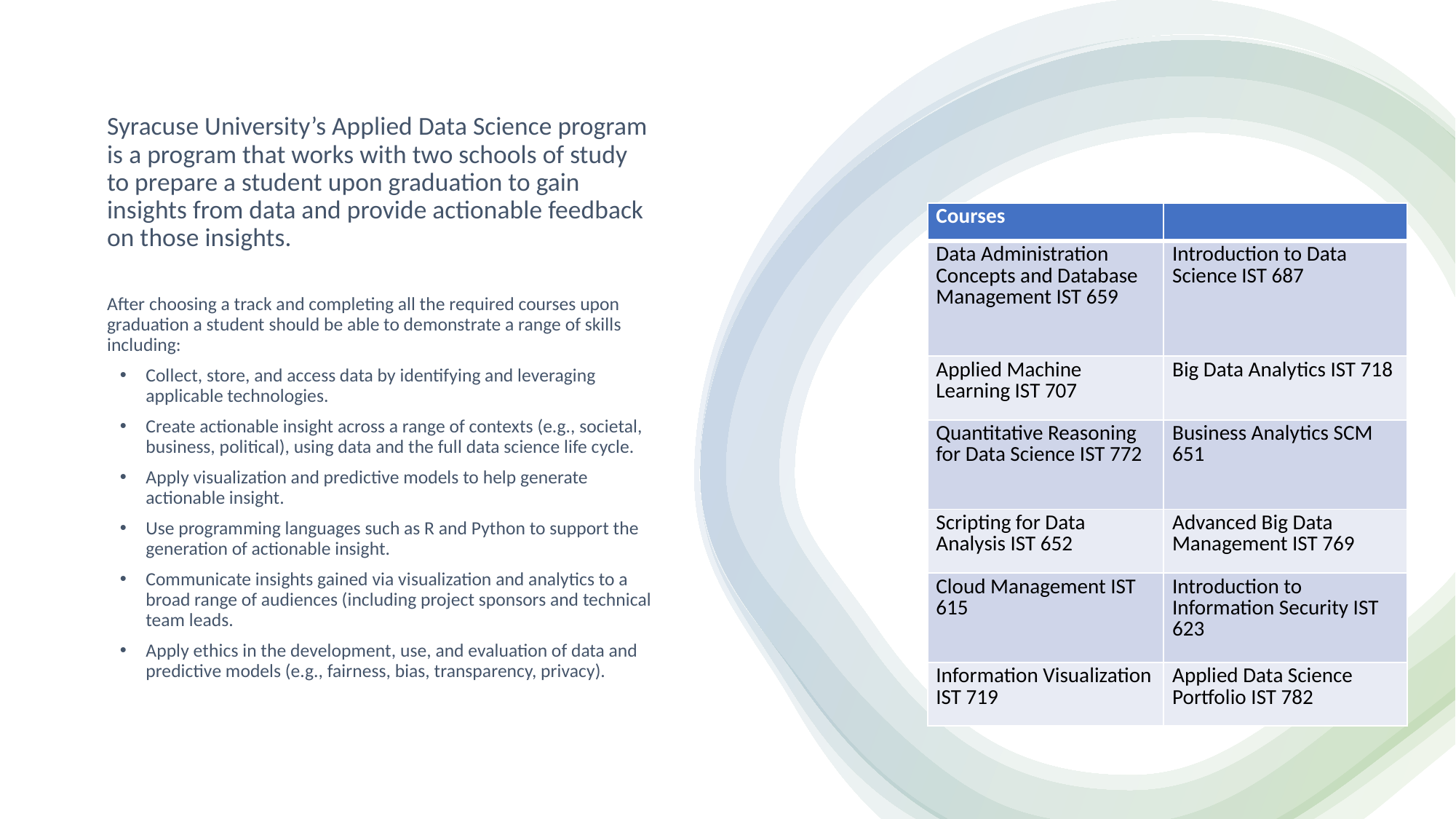

# Syracuse University’s Applied Data Science program is a program that works with two schools of study to prepare a student upon graduation to gain insights from data and provide actionable feedback on those insights.
| Courses |  |
| --- | --- |
| Data Administration Concepts and Database Management IST 659 | Introduction to Data Science IST 687 |
| Applied Machine Learning IST 707 | Big Data Analytics IST 718 |
| Quantitative Reasoning for Data Science IST 772 | Business Analytics SCM 651 |
| Scripting for Data Analysis IST 652 | Advanced Big Data Management IST 769 |
| Cloud Management IST 615 | Introduction to Information Security IST 623 |
| Information Visualization IST 719 | Applied Data Science Portfolio IST 782 |
After choosing a track and completing all the required courses upon graduation a student should be able to demonstrate a range of skills including:
Collect, store, and access data by identifying and leveraging applicable technologies.
Create actionable insight across a range of contexts (e.g., societal, business, political), using data and the full data science life cycle.
Apply visualization and predictive models to help generate actionable insight.
Use programming languages such as R and Python to support the generation of actionable insight.
Communicate insights gained via visualization and analytics to a broad range of audiences (including project sponsors and technical team leads.
Apply ethics in the development, use, and evaluation of data and predictive models (e.g., fairness, bias, transparency, privacy).